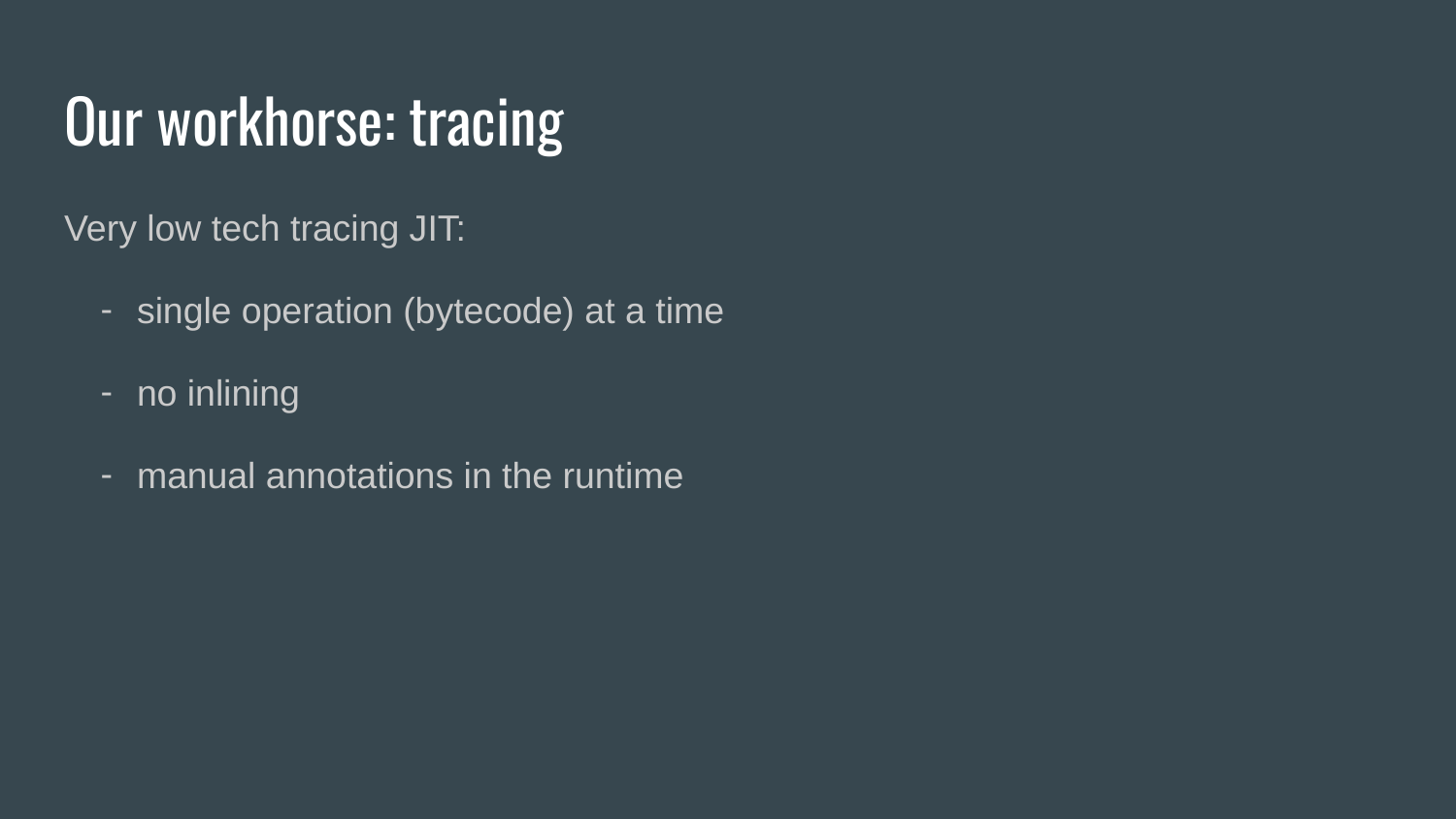

# Our workhorse: tracing
Very low tech tracing JIT:
single operation (bytecode) at a time
no inlining
manual annotations in the runtime